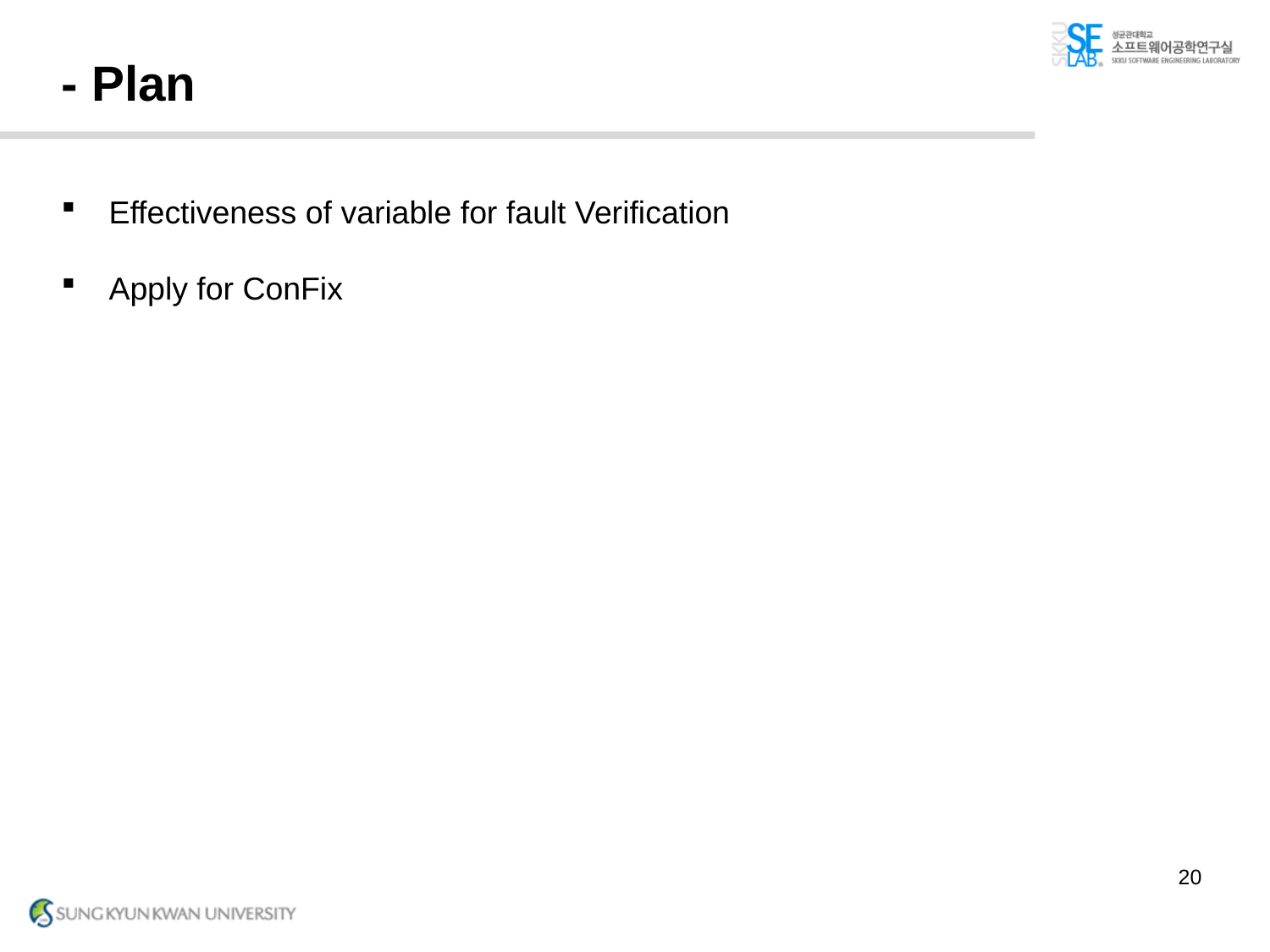

# - Plan
Effectiveness of variable for fault Verification

Apply for ConFix
20